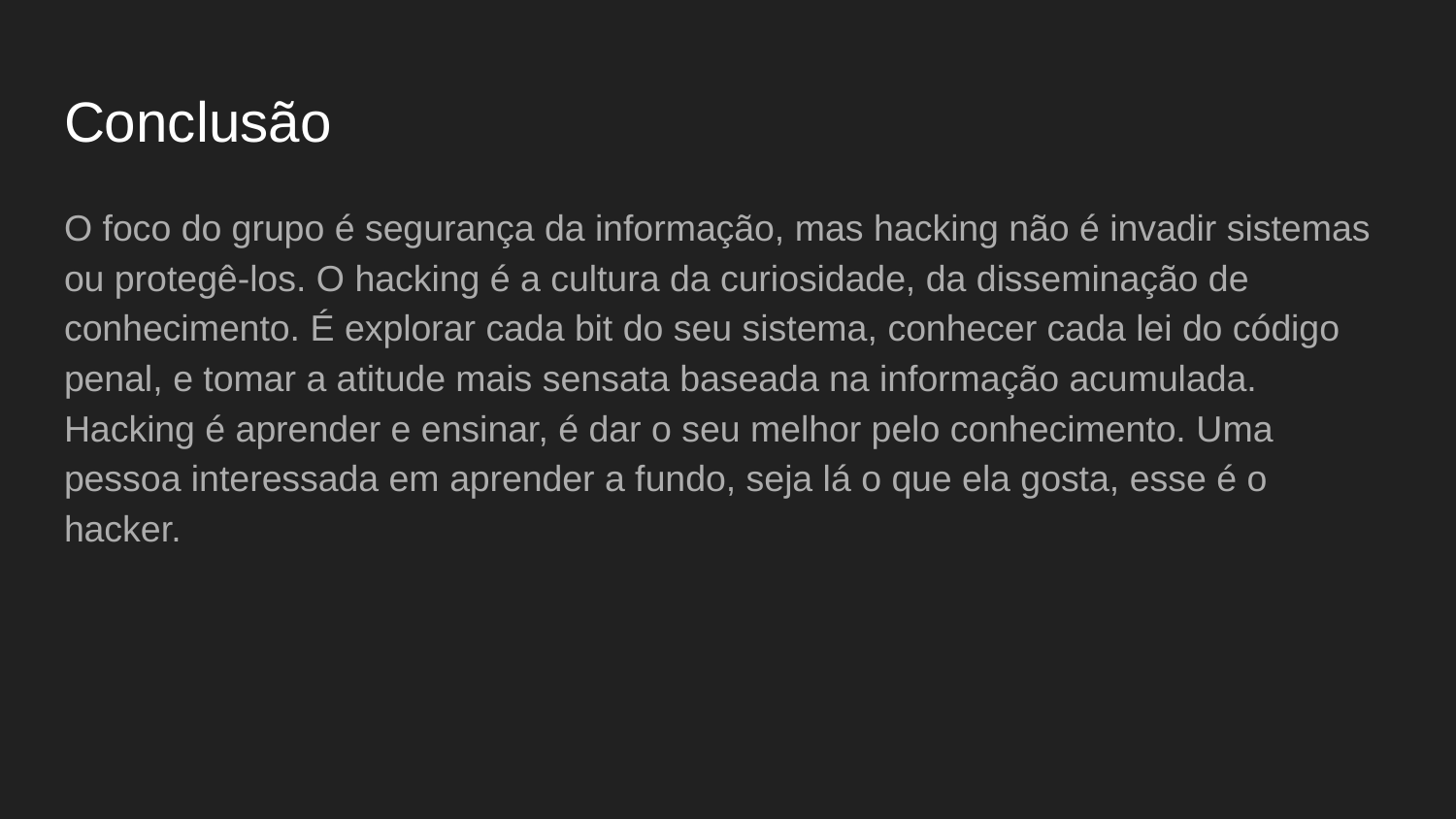

# Conclusão
O foco do grupo é segurança da informação, mas hacking não é invadir sistemas ou protegê-los. O hacking é a cultura da curiosidade, da disseminação de conhecimento. É explorar cada bit do seu sistema, conhecer cada lei do código penal, e tomar a atitude mais sensata baseada na informação acumulada. Hacking é aprender e ensinar, é dar o seu melhor pelo conhecimento. Uma pessoa interessada em aprender a fundo, seja lá o que ela gosta, esse é o hacker.